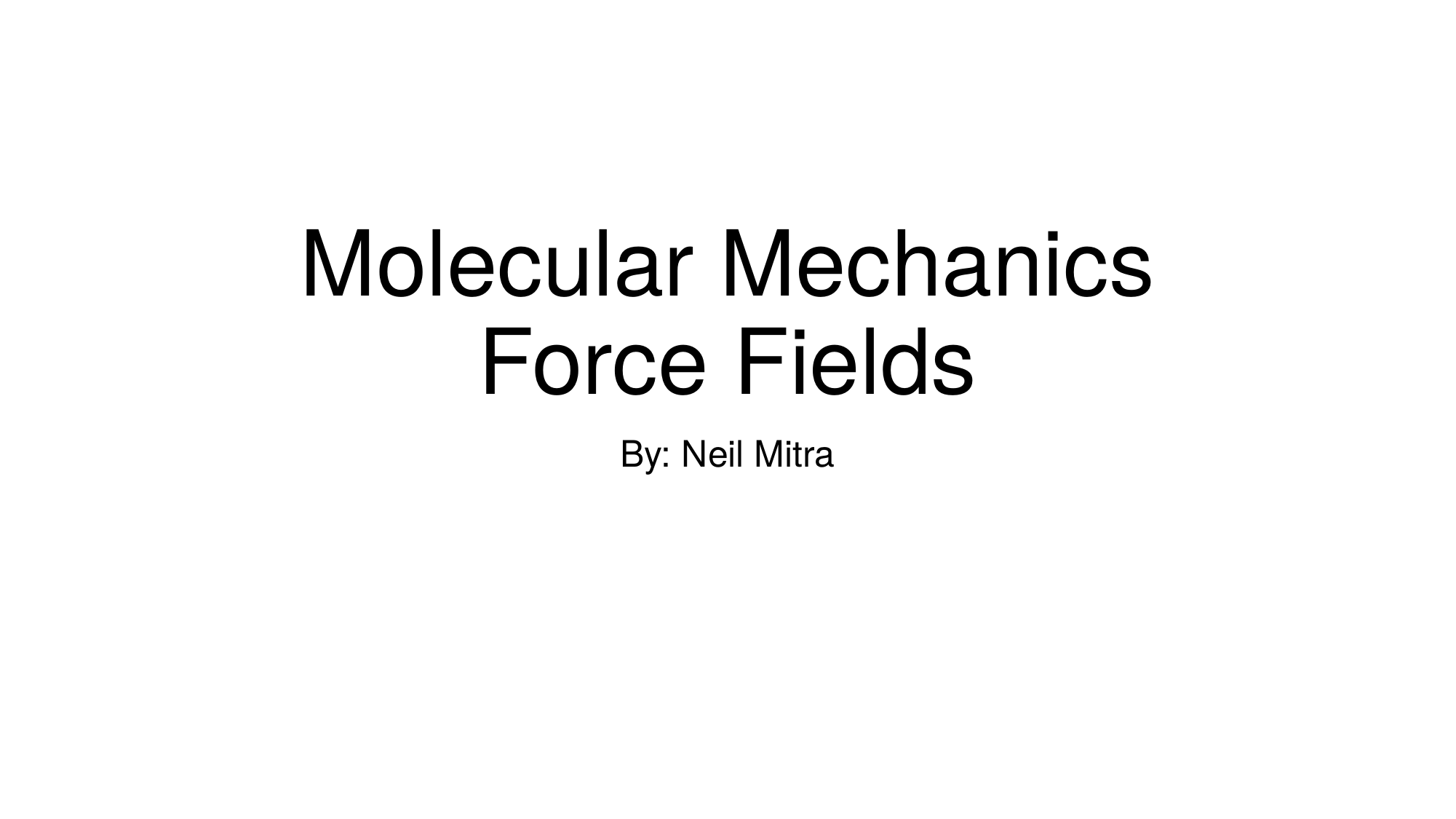

# Molecular Mechanics Force Fields
By: Neil Mitra